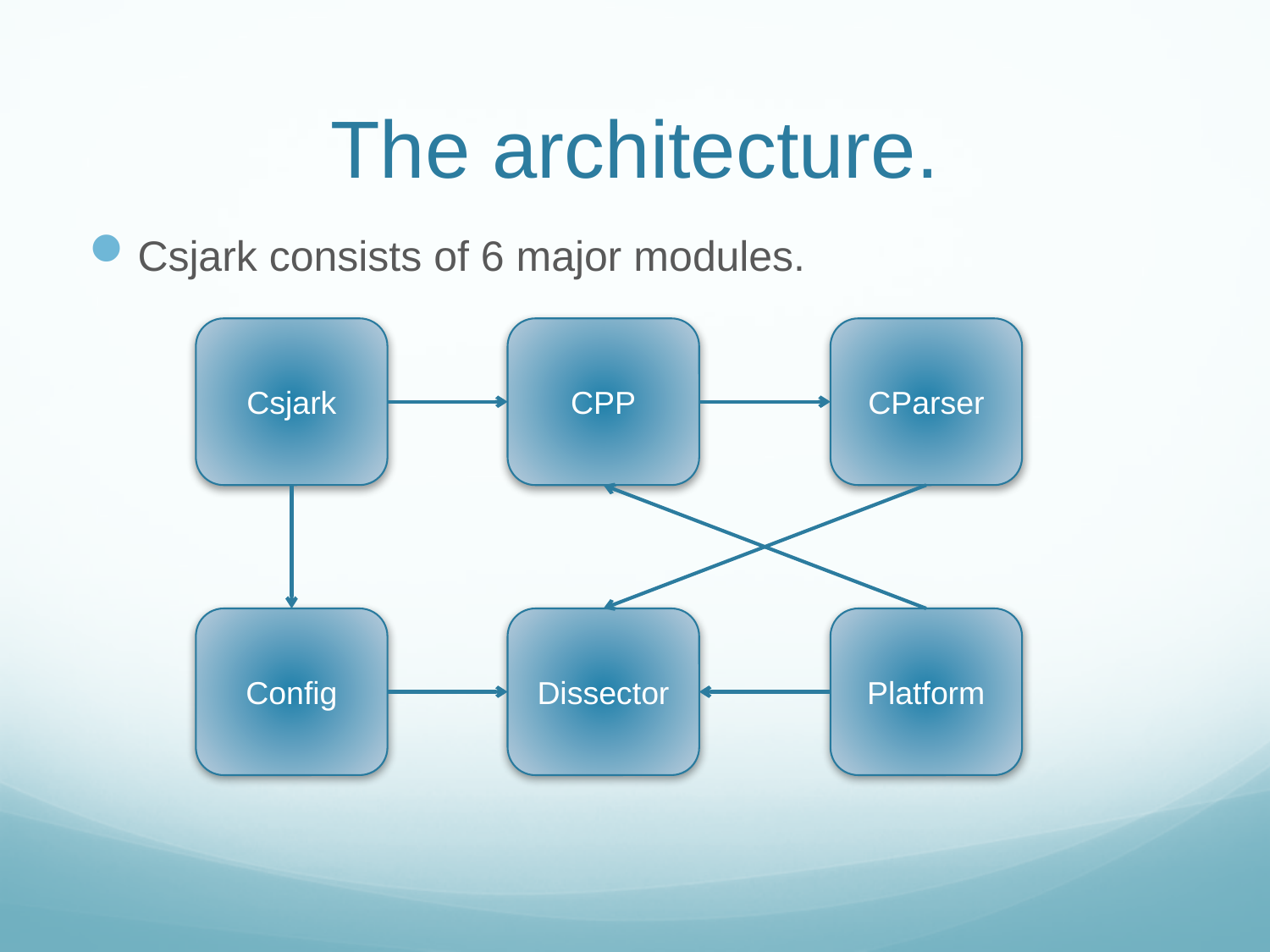

# The architecture.
Csjark consists of 6 major modules.
CPP
Csjark
CParser
Dissector
Config
Platform